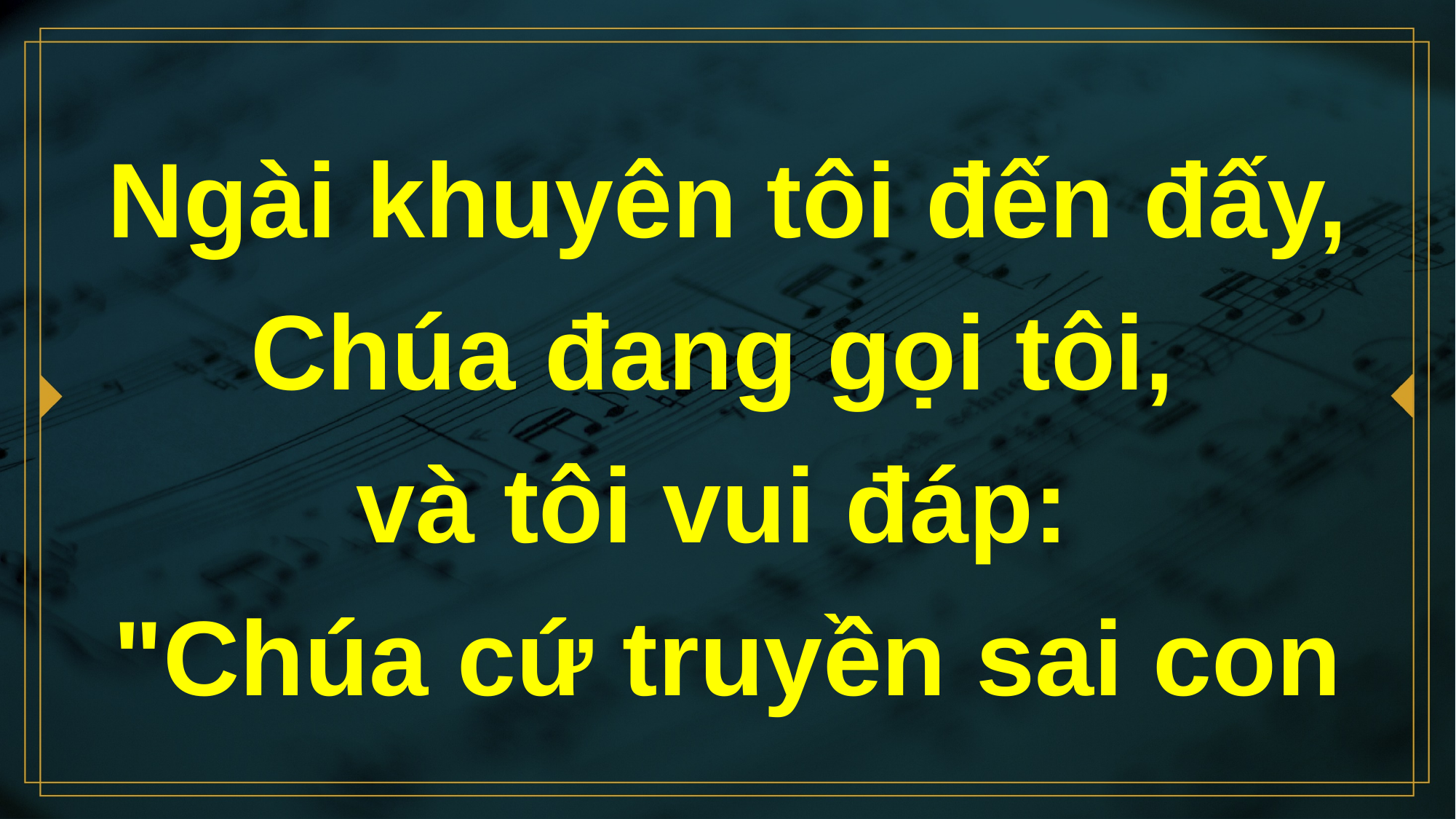

# Ngài khuyên tôi đến đấy, Chúa đang gọi tôi, và tôi vui đáp: "Chúa cứ truyền sai con